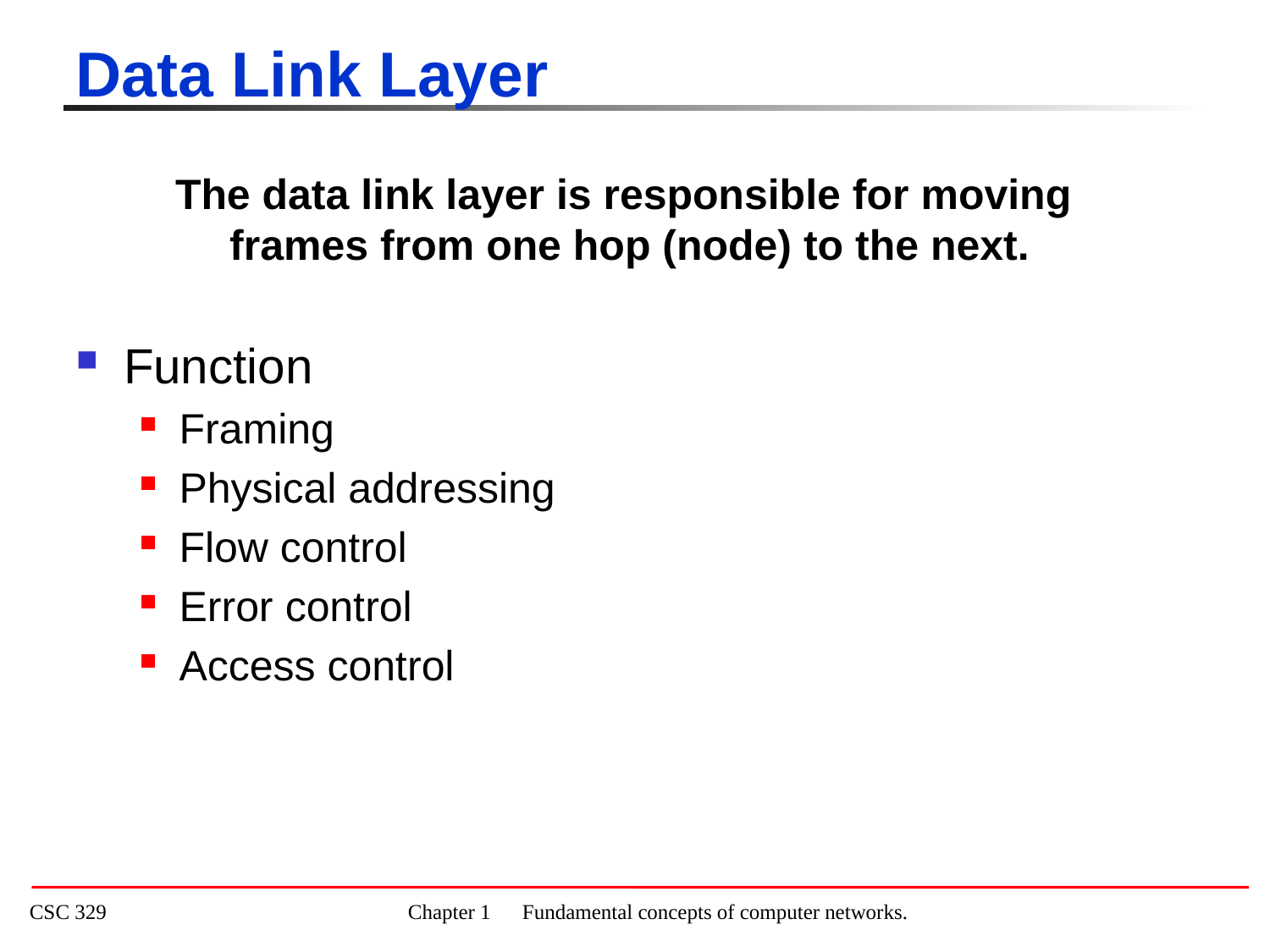

Data Link Layer

The data link layer is responsible for moving
frames from one hop (node) to the next.
Function
Framing
Physical addressing
Flow control
Error control
Access control